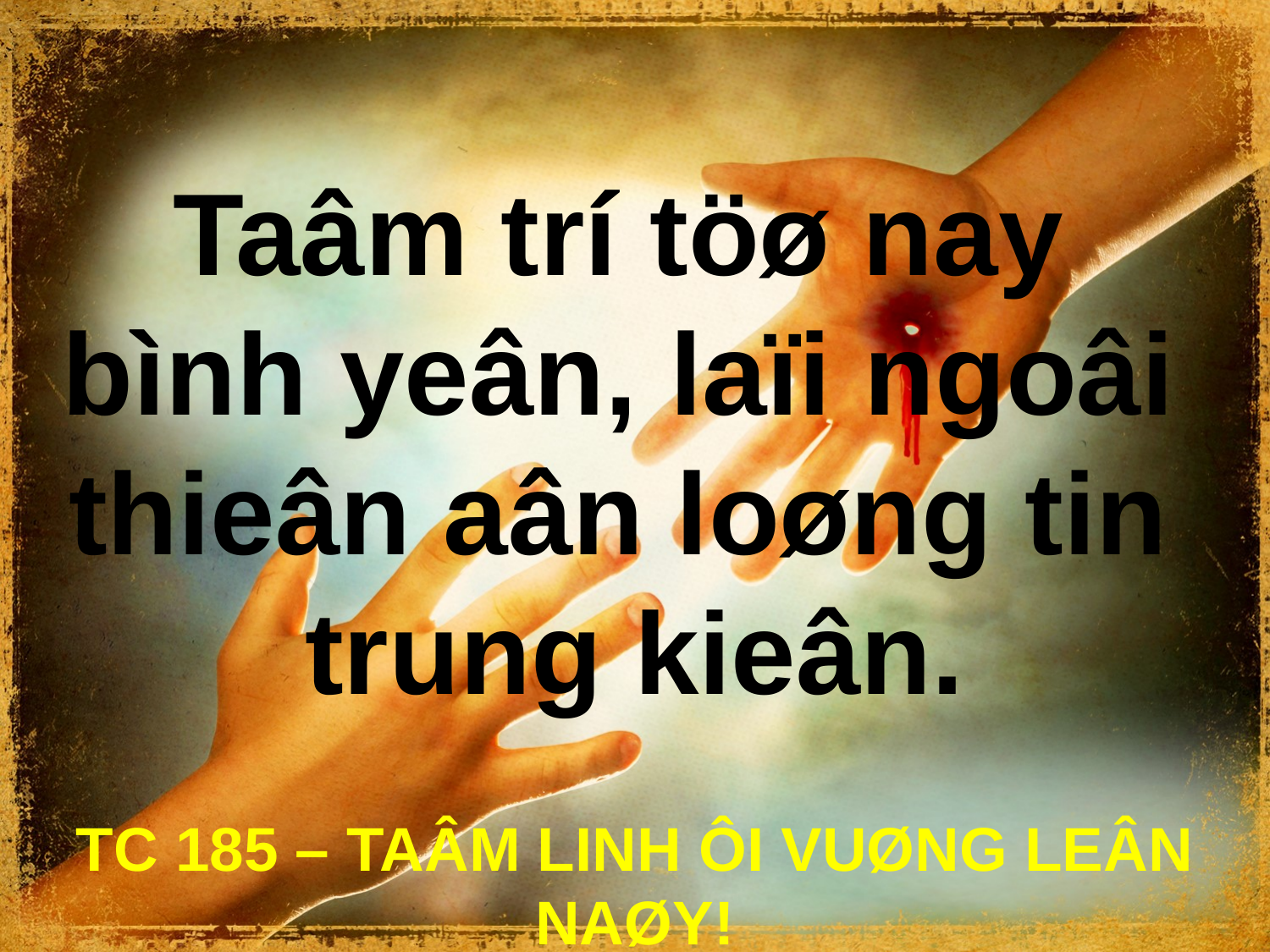

Taâm trí töø nay
bình yeân, laïi ngoâi
thieân aân loøng tin
trung kieân.
TC 185 – TAÂM LINH ÔI VUØNG LEÂN NAØY!